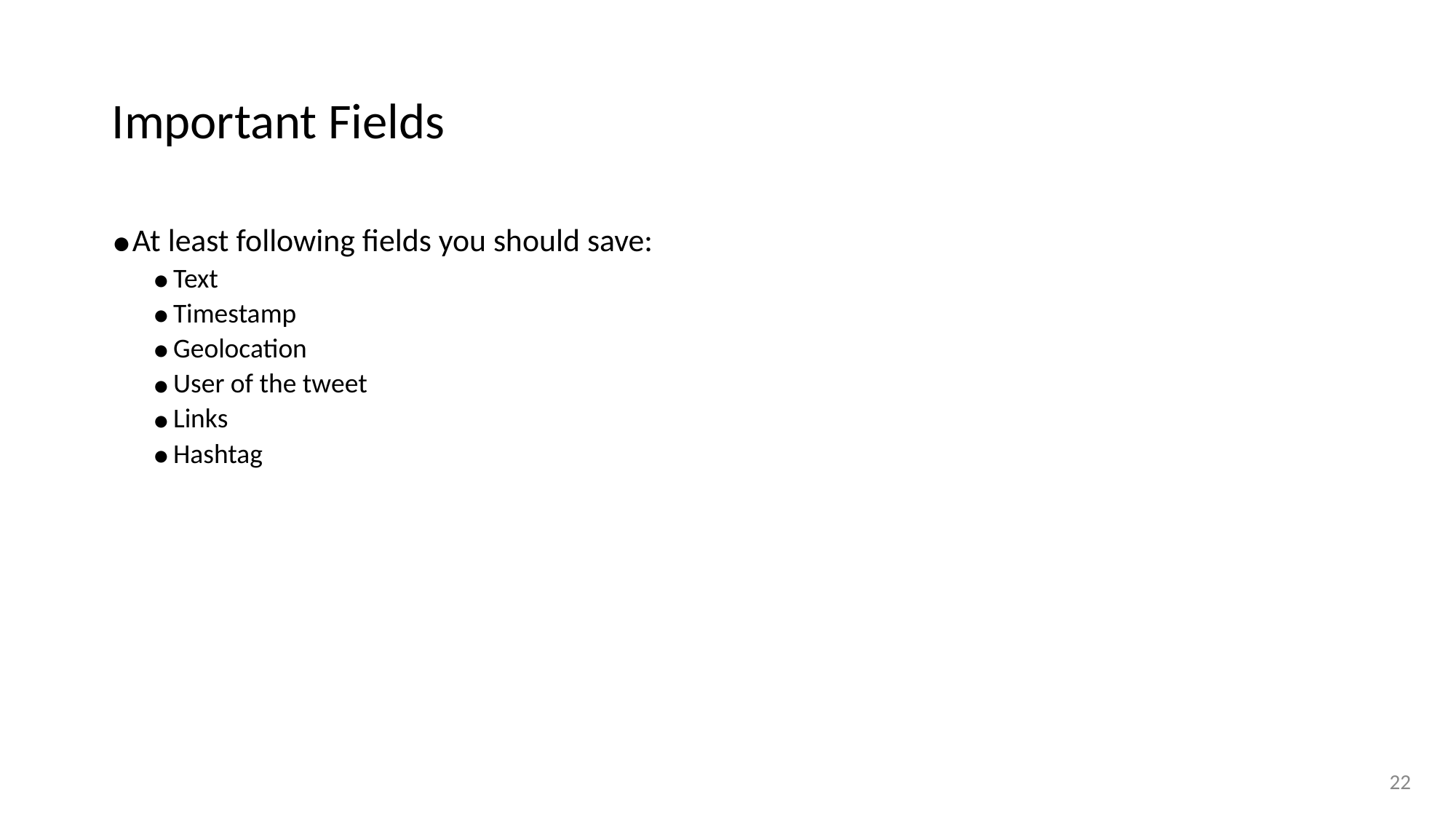

# Important Fields
At least following fields you should save:
Text
Timestamp
Geolocation
User of the tweet
Links
Hashtag

22